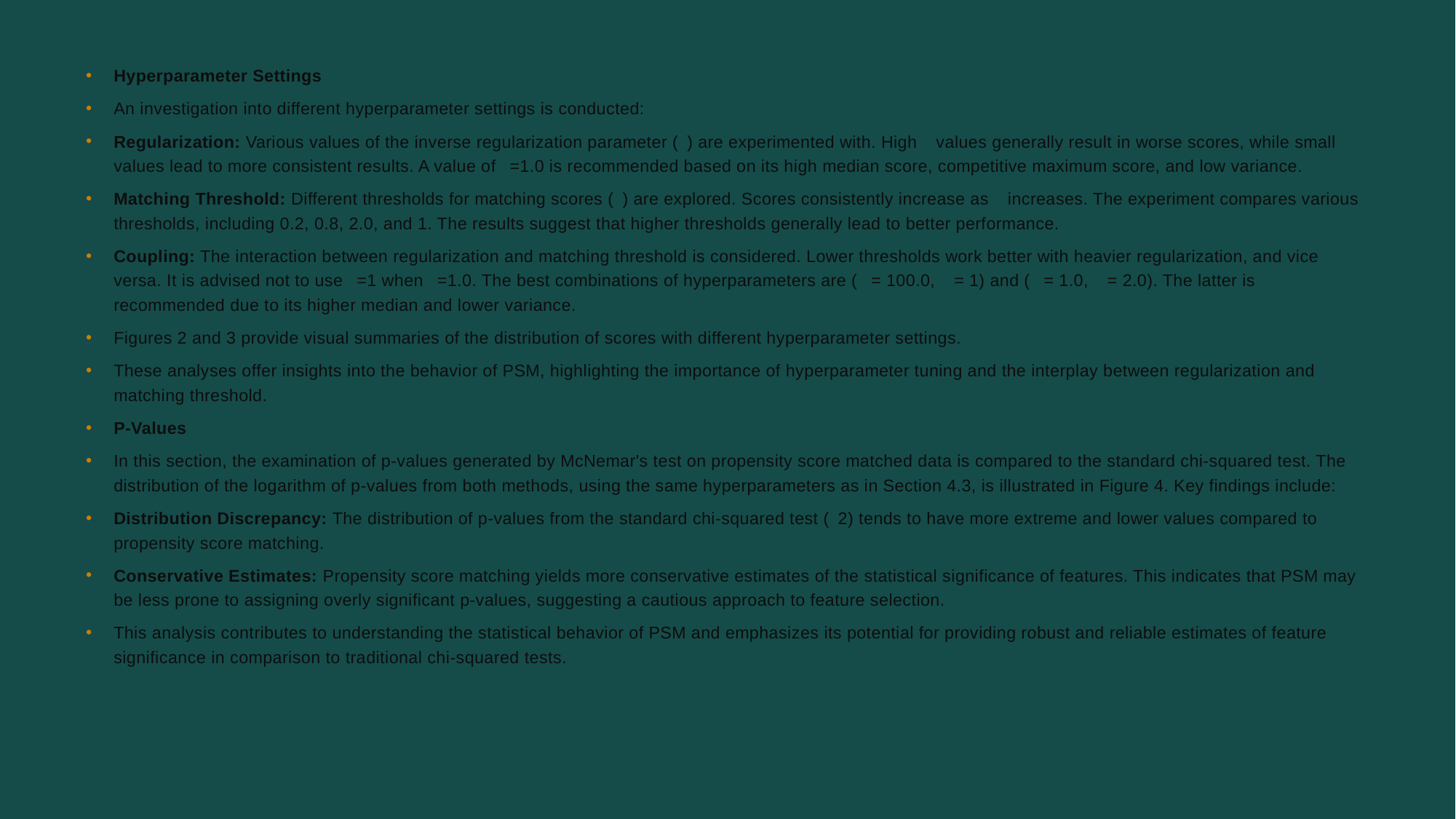

Hyperparameter Settings
An investigation into different hyperparameter settings is conducted:
Regularization: Various values of the inverse regularization parameter ( ) are experimented with. High   values generally result in worse scores, while small   values lead to more consistent results. A value of  =1.0 is recommended based on its high median score, competitive maximum score, and low variance.
Matching Threshold: Different thresholds for matching scores ( ) are explored. Scores consistently increase as   increases. The experiment compares various thresholds, including 0.2, 0.8, 2.0, and 1. The results suggest that higher thresholds generally lead to better performance.
Coupling: The interaction between regularization and matching threshold is considered. Lower thresholds work better with heavier regularization, and vice versa. It is advised not to use  =1 when  =1.0. The best combinations of hyperparameters are (  = 100.0,   = 1) and (  = 1.0,   = 2.0). The latter is recommended due to its higher median and lower variance.
Figures 2 and 3 provide visual summaries of the distribution of scores with different hyperparameter settings.
These analyses offer insights into the behavior of PSM, highlighting the importance of hyperparameter tuning and the interplay between regularization and matching threshold.
P-Values
In this section, the examination of p-values generated by McNemar's test on propensity score matched data is compared to the standard chi-squared test. The distribution of the logarithm of p-values from both methods, using the same hyperparameters as in Section 4.3, is illustrated in Figure 4. Key findings include:
Distribution Discrepancy: The distribution of p-values from the standard chi-squared test ( 2) tends to have more extreme and lower values compared to propensity score matching.
Conservative Estimates: Propensity score matching yields more conservative estimates of the statistical significance of features. This indicates that PSM may be less prone to assigning overly significant p-values, suggesting a cautious approach to feature selection.
This analysis contributes to understanding the statistical behavior of PSM and emphasizes its potential for providing robust and reliable estimates of feature significance in comparison to traditional chi-squared tests.